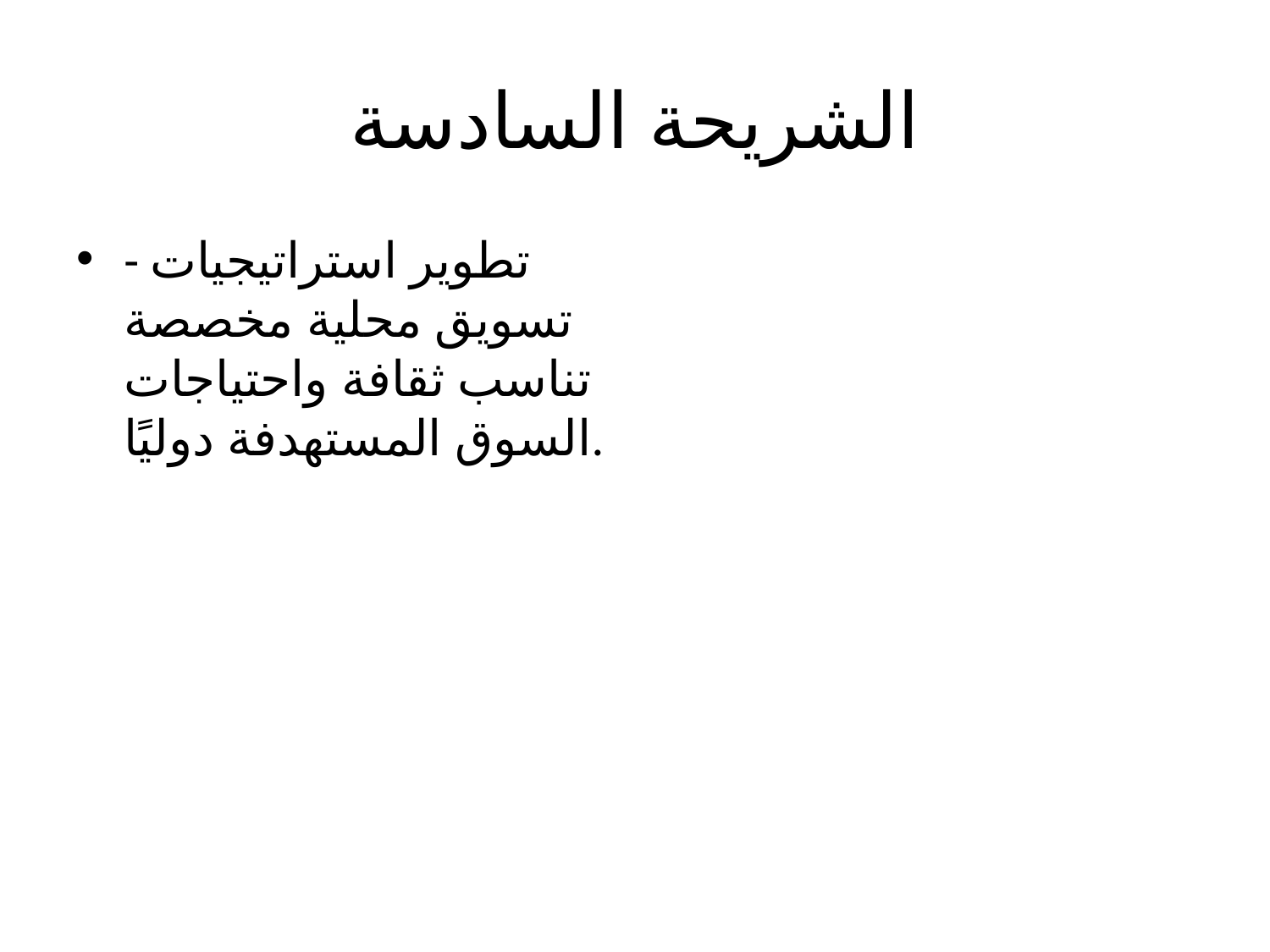

# الشريحة السادسة
- تطوير استراتيجيات تسويق محلية مخصصة تناسب ثقافة واحتياجات السوق المستهدفة دوليًا.